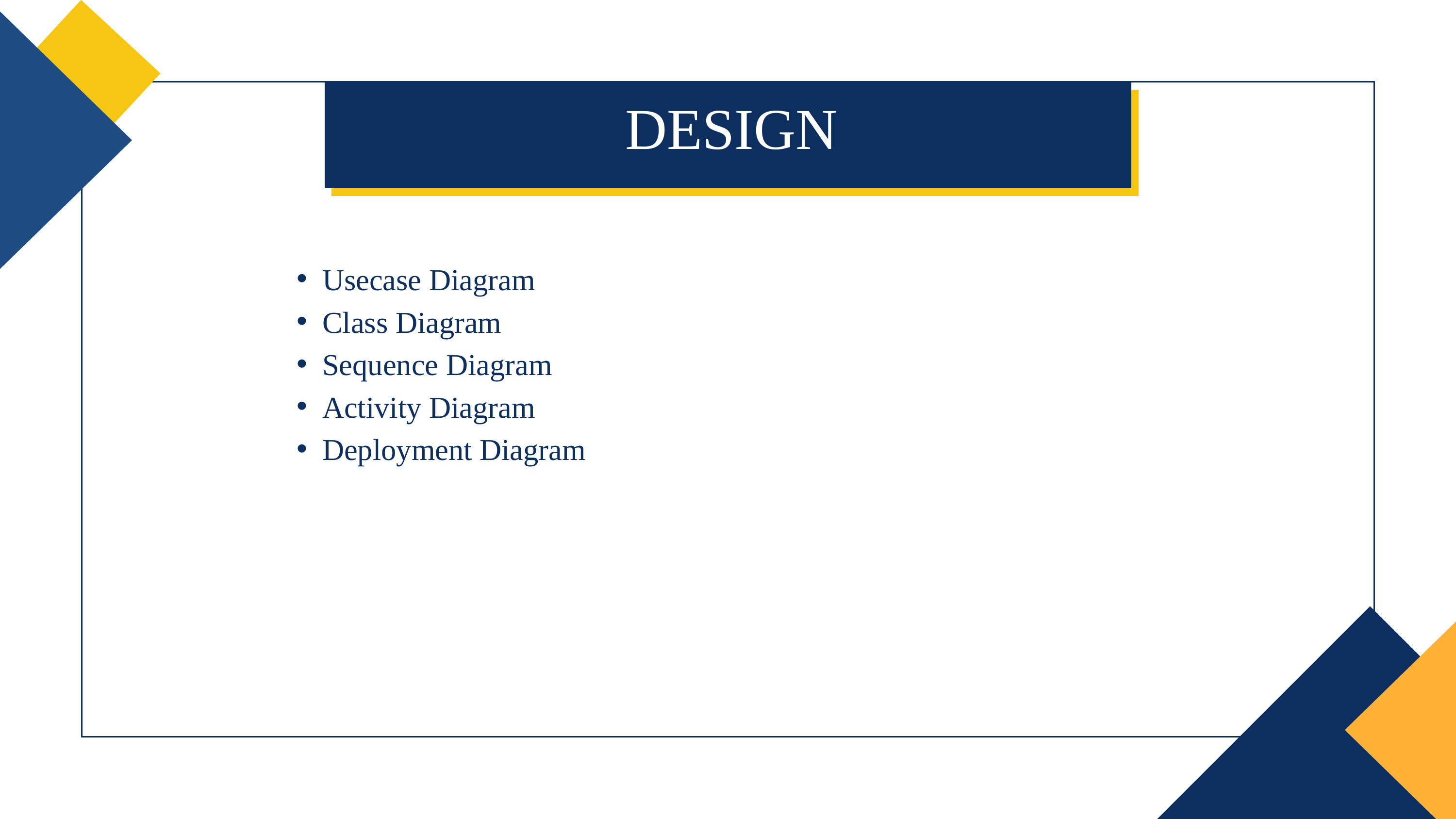

DESIGN

Usecase Diagram
Class Diagram
Sequence Diagram
Activity Diagram
Deployment Diagram